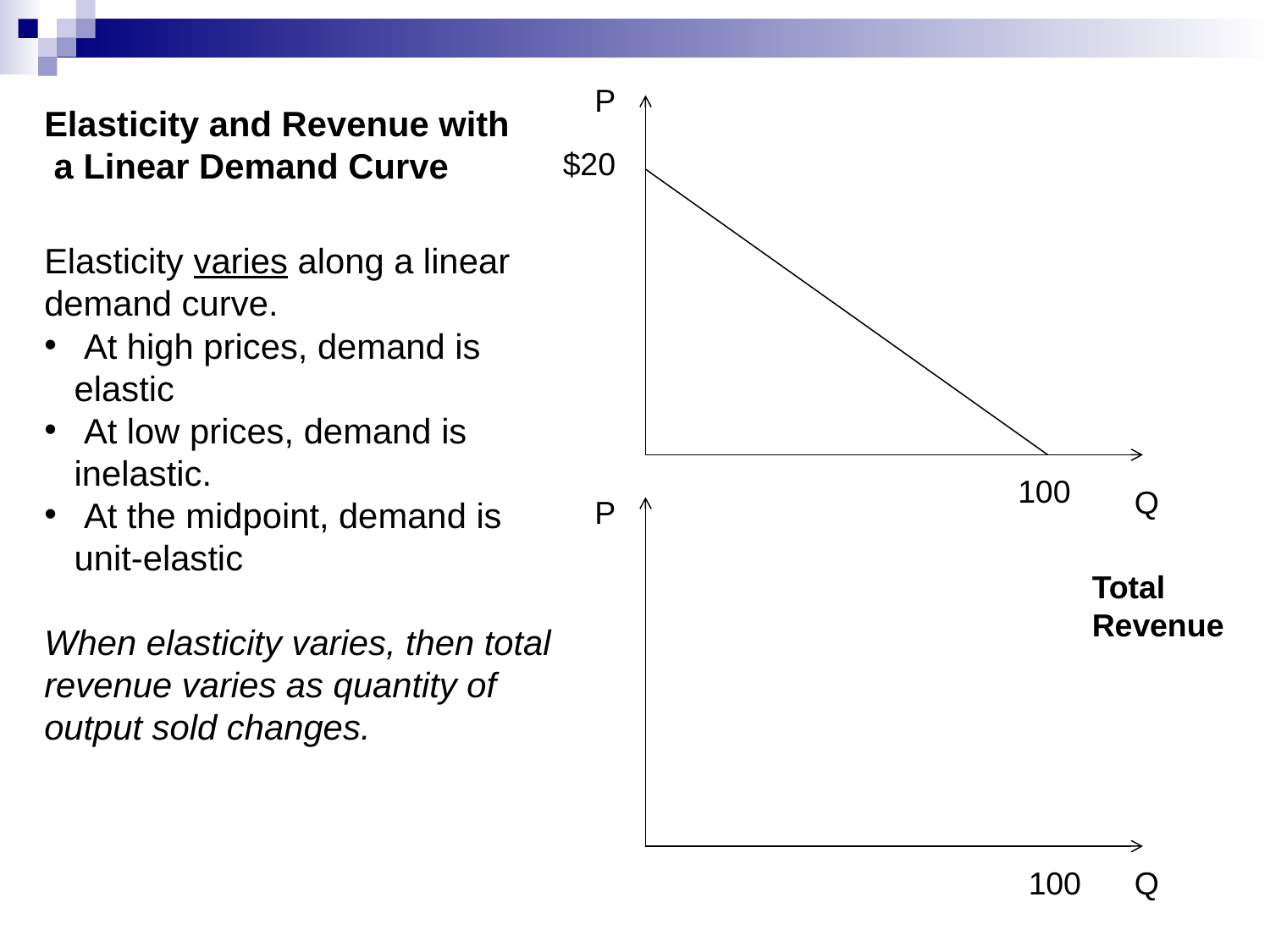

P
Elasticity and Revenue with
 a Linear Demand Curve
$20
Elasticity varies along a linear demand curve.
 At high prices, demand is elastic
 At low prices, demand is inelastic.
 At the midpoint, demand is unit-elastic

When elasticity varies, then total revenue varies as quantity of output sold changes.
100
Q
P
Total Revenue
100
Q